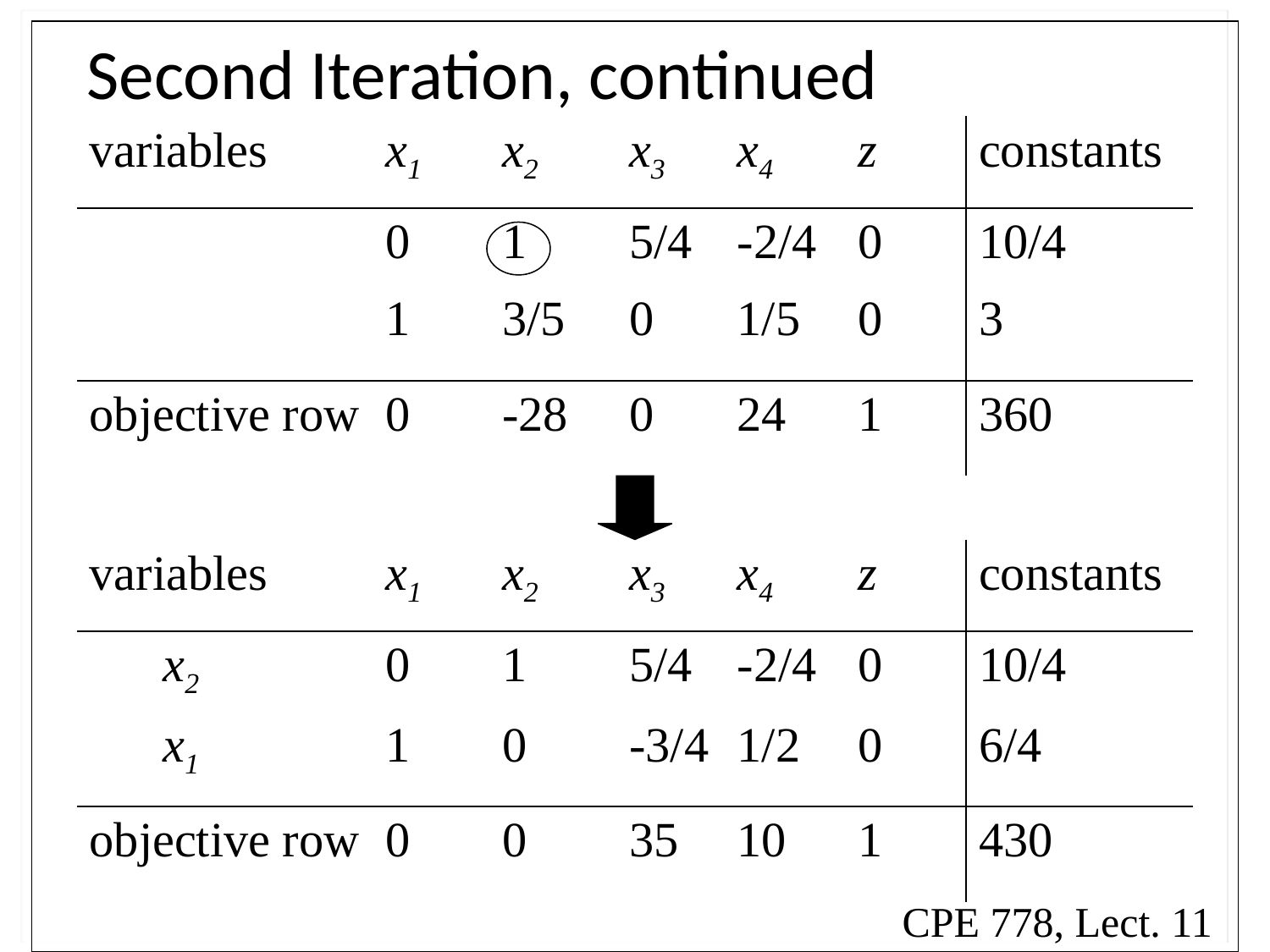

# Second Iteration, continued

| variables | x1 | x2 | x3 | x4 | z | constants |
| --- | --- | --- | --- | --- | --- | --- |
|  | 0 | 1 | 5/4 | -2/4 | 0 | 10/4 |
|  | 1 | 3/5 | 0 | 1/5 | 0 | 3 |
| objective row | 0 | -28 | 0 | 24 | 1 | 360 |

| variables | x1 | x2 | x3 | x4 | z | constants |
| --- | --- | --- | --- | --- | --- | --- |
| x2 | 0 | 1 | 5/4 | -2/4 | 0 | 10/4 |
| x1 | 1 | 0 | -3/4 | 1/2 | 0 | 6/4 |
| objective row | 0 | 0 | 35 | 10 | 1 | 430 |
CPE 778, Lect. 11